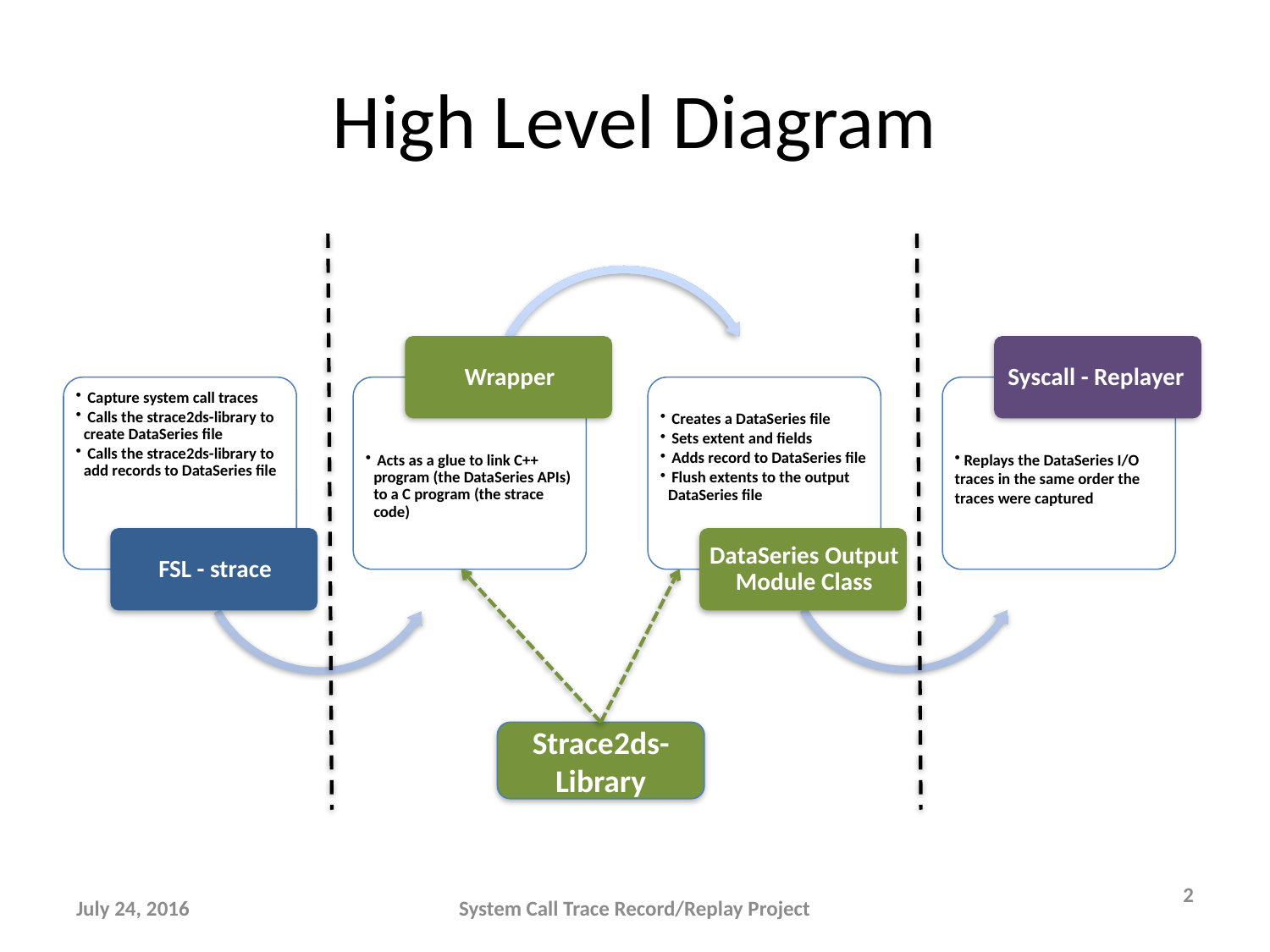

# High Level Diagram
 Capture system call traces
 Calls the strace2ds-library to create DataSeries file
 Calls the strace2ds-library to add records to DataSeries file
FSL - strace

 Acts as a glue to link C++ program (the DataSeries APIs) to a C program (the strace code)
Wrapper

 Creates a DataSeries file
 Sets extent and fields
 Adds record to DataSeries file
 Flush extents to the output DataSeries file
DataSeries Output Module Class

 Replays the DataSeries I/O traces in the same order the traces were captured
Syscall - Replayer
Strace2ds-Library
2
July 24, 2016
System Call Trace Record/Replay Project